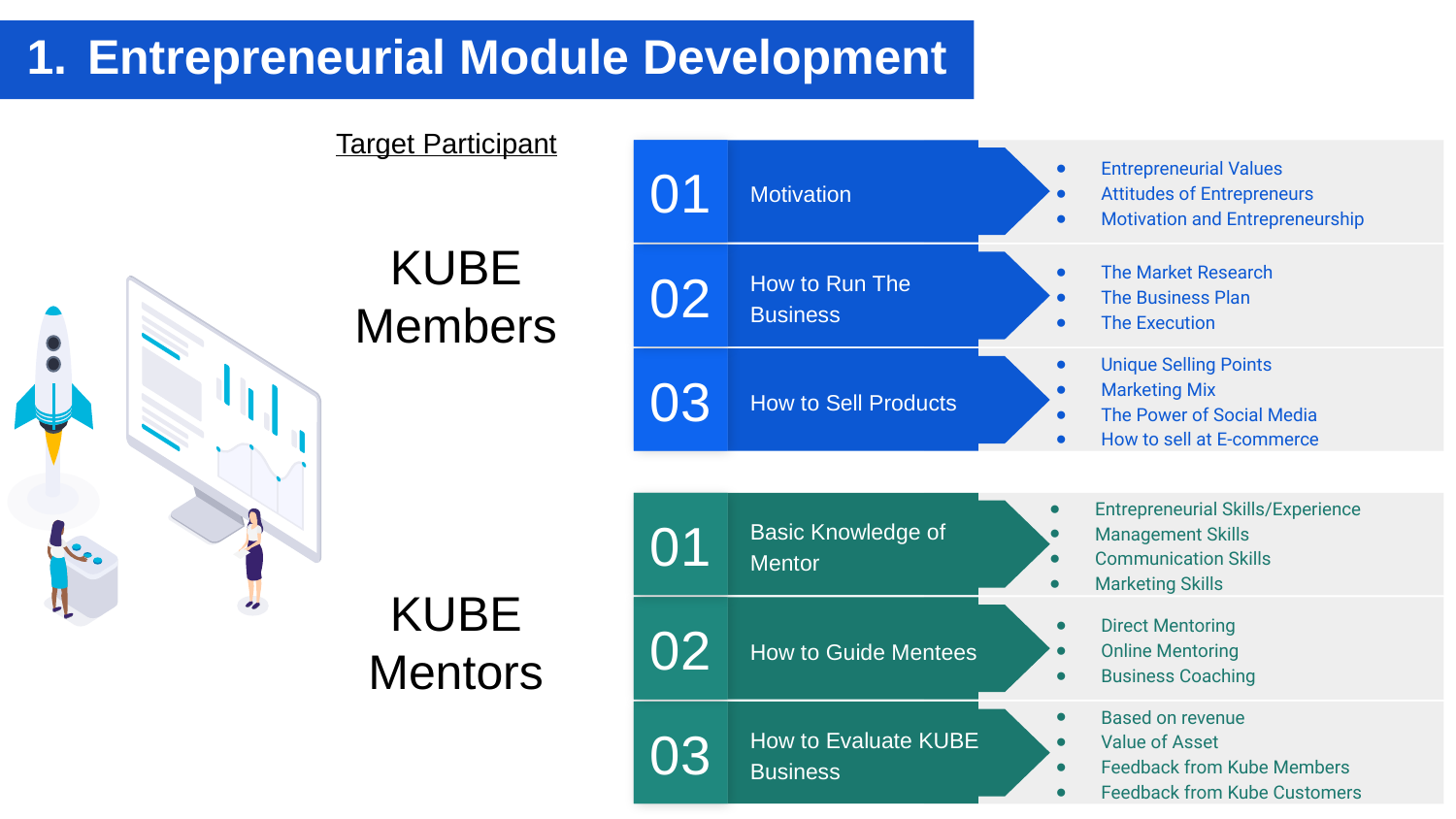

# Entrepreneurial Module Development
Target Participant

01

Entrepreneurial Values
Attitudes of Entrepreneurs
Motivation and Entrepreneurship
Motivation
KUBE Members

02

The Market Research
The Business Plan
The Execution
How to Run The Business

03

Unique Selling Points
Marketing Mix
The Power of Social Media
How to sell at E-commerce
How to Sell Products

01

Entrepreneurial Skills/Experience
Management Skills
Communication Skills
Marketing Skills
Basic Knowledge of Mentor
KUBE Mentors

02

Direct Mentoring
Online Mentoring
Business Coaching
How to Guide Mentees

03

Based on revenue
Value of Asset
Feedback from Kube Members
Feedback from Kube Customers
How to Evaluate KUBE Business